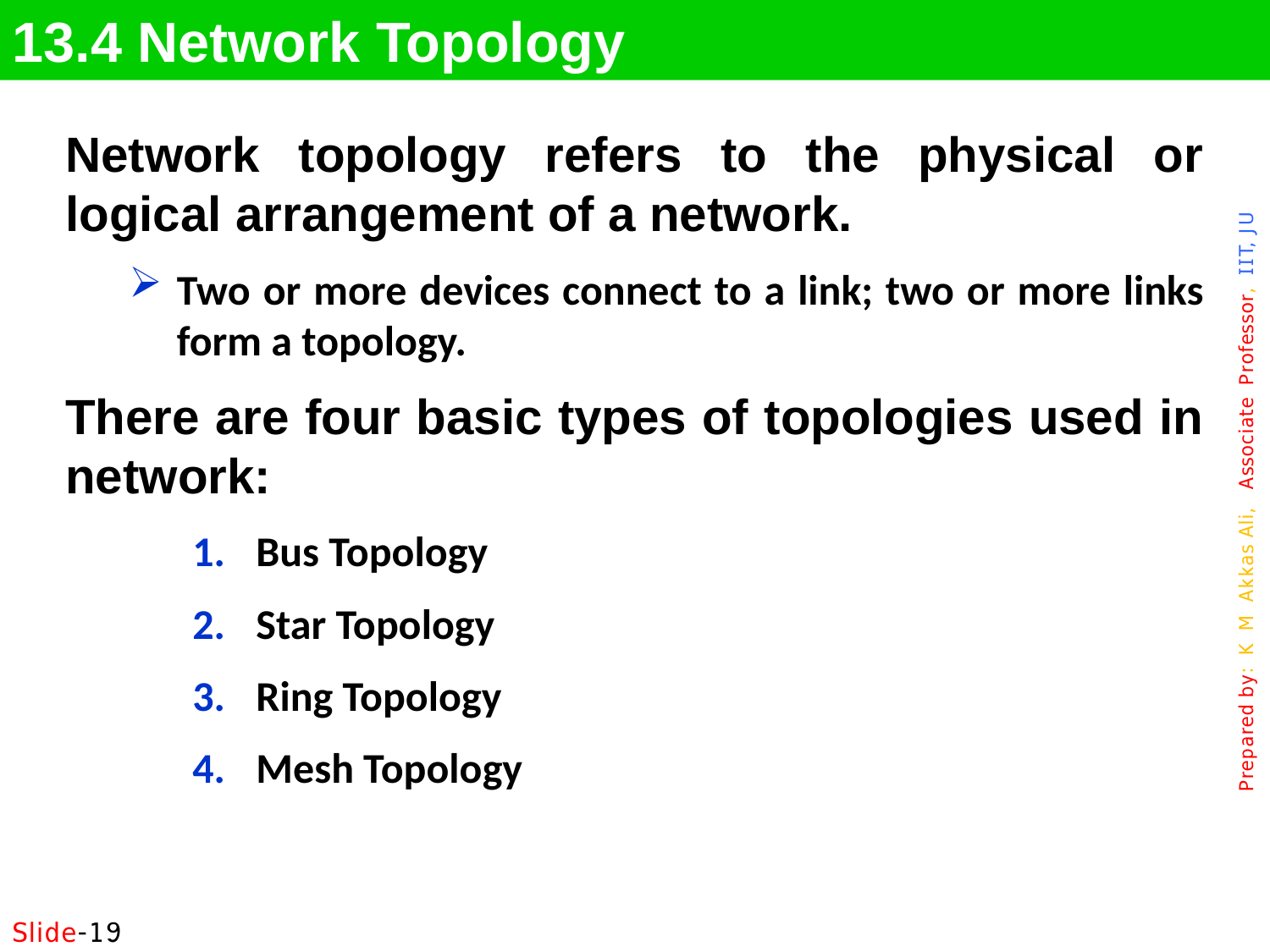

13.4 Network Topology
Network topology refers to the physical or logical arrangement of a network.
Two or more devices connect to a link; two or more links form a topology.
There are four basic types of topologies used in network:
Bus Topology
Star Topology
Ring Topology
Mesh Topology

Slide-19